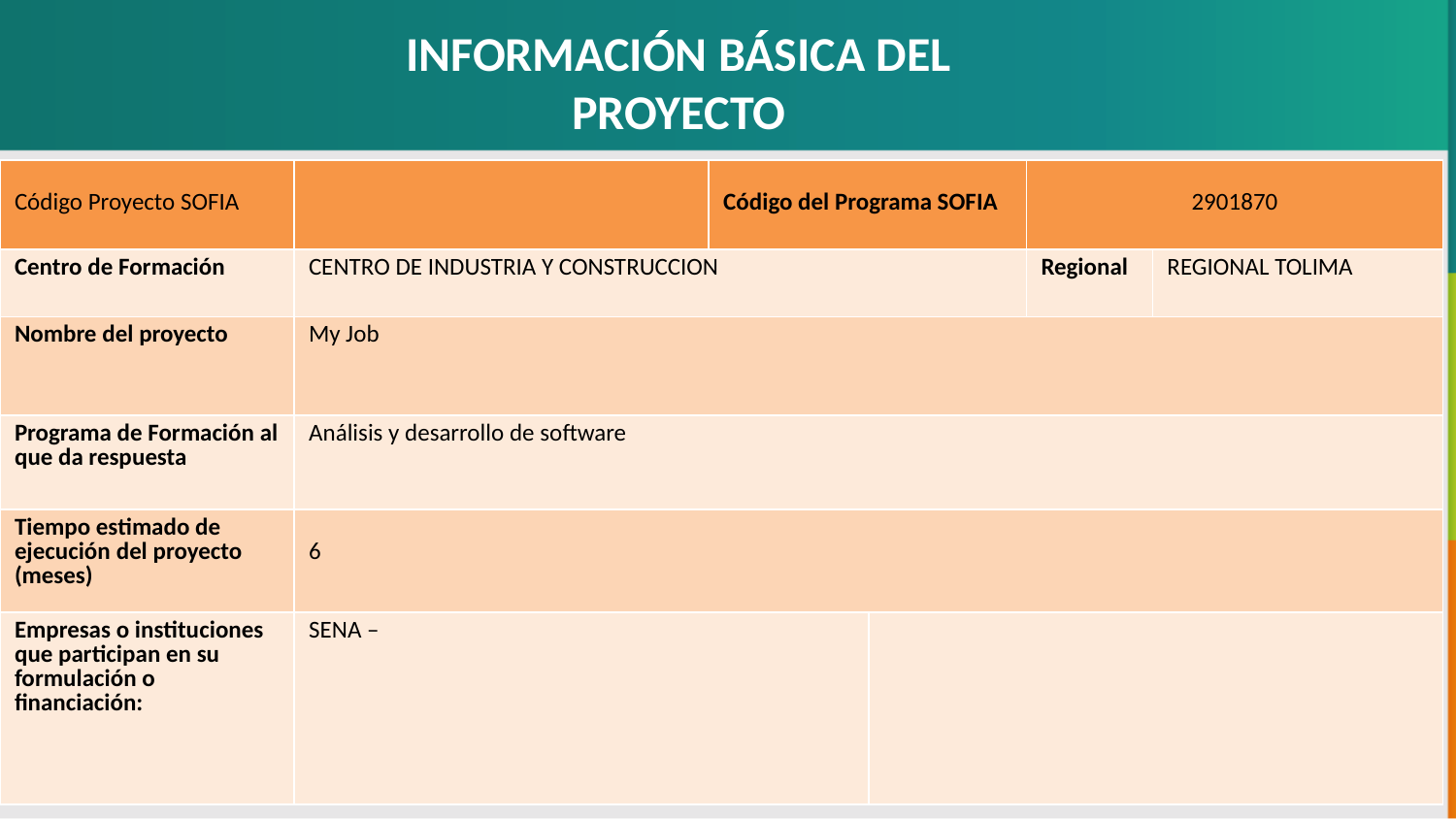

INFORMACIÓN BÁSICA DEL PROYECTO
| Código Proyecto SOFIA |  | Código del Programa SOFIA |  | 2901870 |  |
| --- | --- | --- | --- | --- | --- |
| Centro de Formación | CENTRO DE INDUSTRIA Y CONSTRUCCION |  |  | Regional | REGIONAL TOLIMA |
| Nombre del proyecto | My Job |  |  |  |  |
| Programa de Formación al que da respuesta | Análisis y desarrollo de software |  |  |  |  |
| Tiempo estimado de ejecución del proyecto (meses) | 6 |  |  |  |  |
| Empresas o instituciones que participan en su formulación o financiación: | SENA – |  |  |  |  |